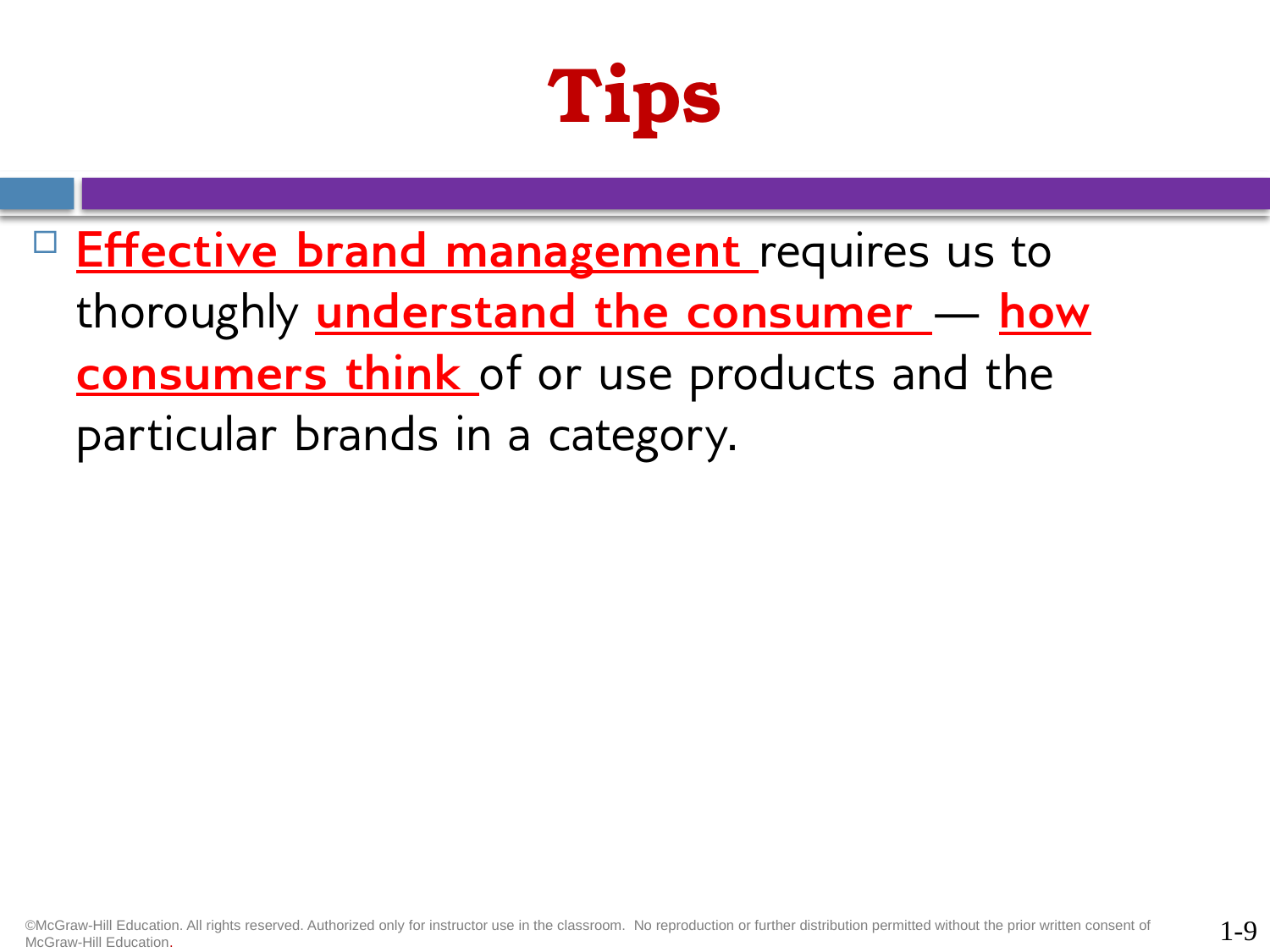

# Tips
Effective brand management requires us to thoroughly understand the consumer — how consumers think of or use products and the particular brands in a category.

1-9
©McGraw-Hill Education. All rights reserved. Authorized only for instructor use in the classroom.  No reproduction or further distribution permitted without the prior written consent of McGraw-Hill Education.